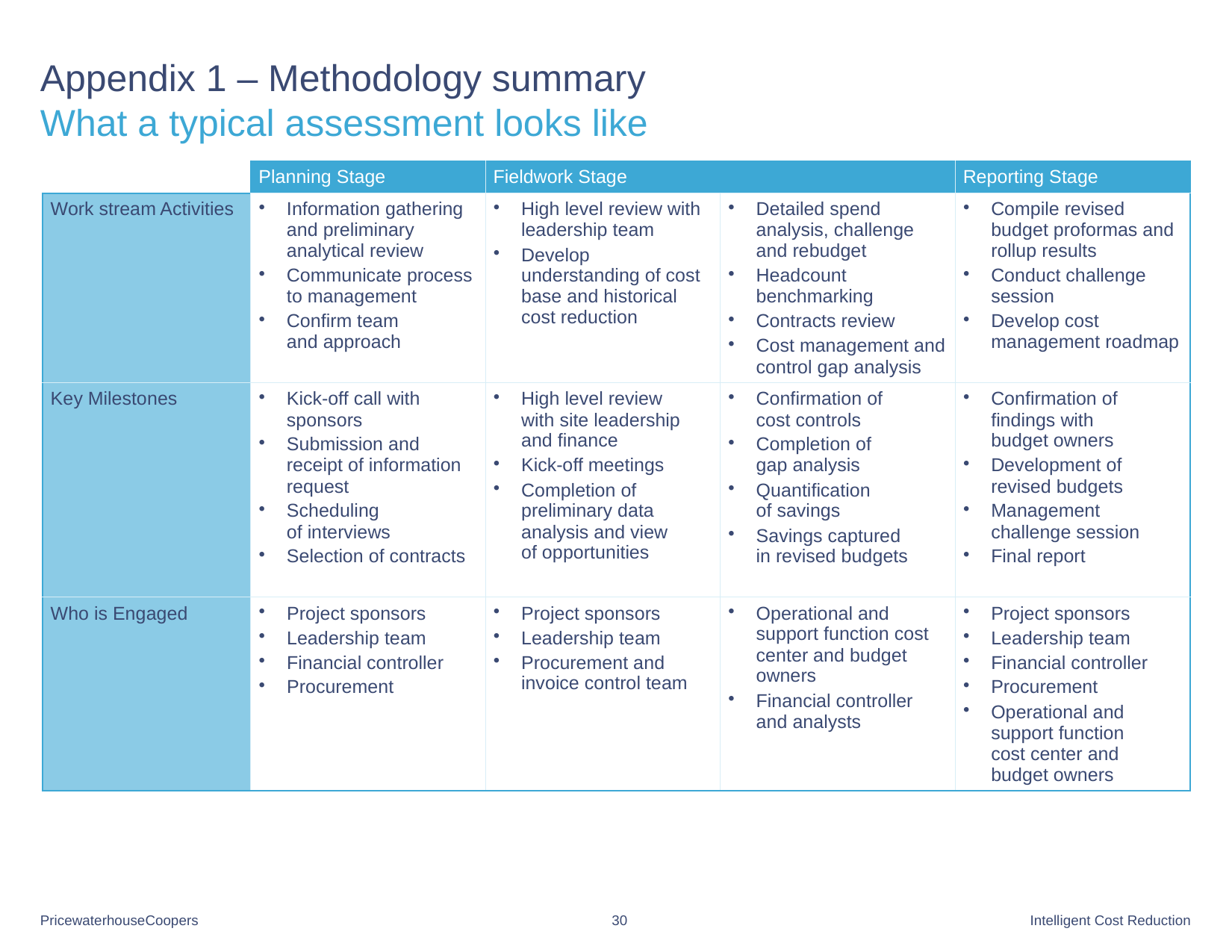

# Appendix 1 – Methodology summary What a typical assessment looks like
|  | Planning Stage | Fieldwork Stage |  | Reporting Stage |
| --- | --- | --- | --- | --- |
| Work stream Activities | Information gathering and preliminary analytical review Communicate process to management Confirm team and approach | High level review with leadership team Develop understanding of cost base and historical cost reduction | Detailed spend analysis, challenge and rebudget Headcount benchmarking Contracts review Cost management and control gap analysis | Compile revised budget proformas and rollup results Conduct challenge session Develop cost management roadmap |
| Key Milestones | Kick-off call with sponsors Submission and receipt of information request Scheduling of interviews Selection of contracts | High level review with site leadership and finance Kick-off meetings Completion of preliminary data analysis and view of opportunities | Confirmation of cost controls Completion of gap analysis Quantification of savings Savings captured in revised budgets | Confirmation of findings with budget owners Development of revised budgets Management challenge session Final report |
| Who is Engaged | Project sponsors Leadership team Financial controller Procurement | Project sponsors Leadership team Procurement and invoice control team | Operational and support function cost center and budget owners Financial controller and analysts | Project sponsors Leadership team Financial controller Procurement Operational and support function cost center and budget owners |
30